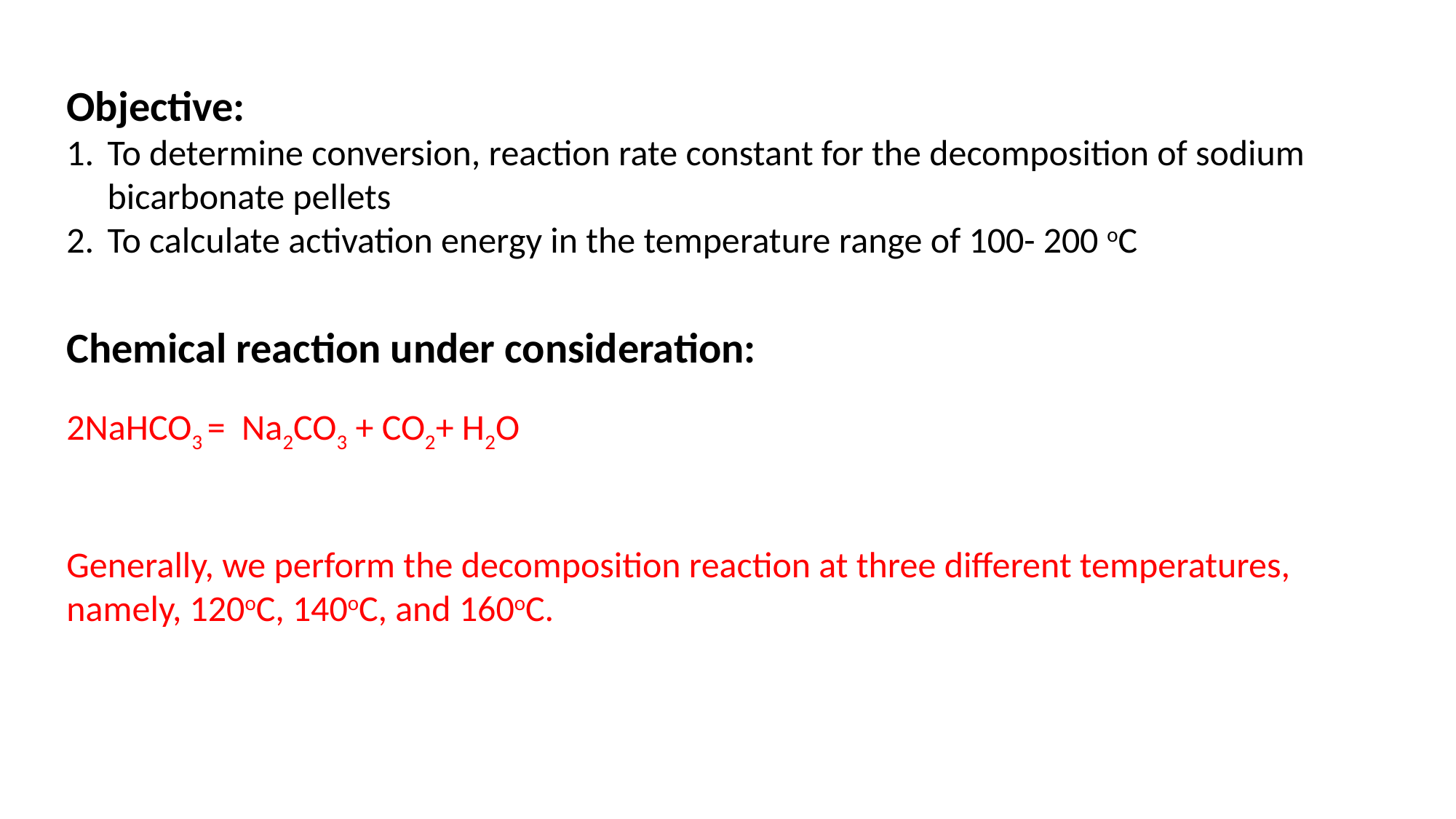

Objective:
To determine conversion, reaction rate constant for the decomposition of sodium bicarbonate pellets
To calculate activation energy in the temperature range of 100- 200 oC
Chemical reaction under consideration:

2NaHCO3 =  Na2CO3 + CO2+ H2O

Generally, we perform the decomposition reaction at three different temperatures, namely, 120oC, 140oC, and 160oC.